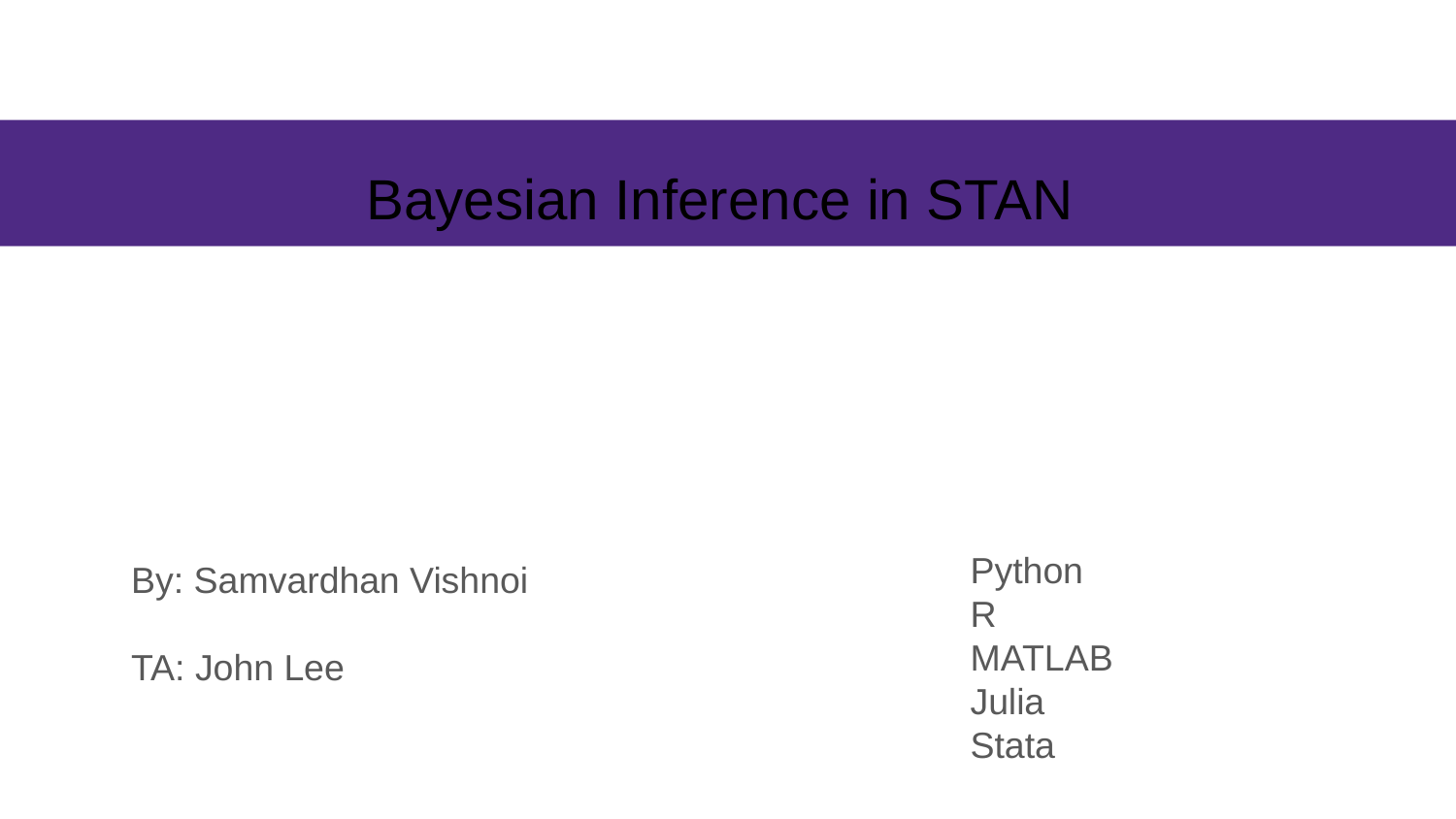

# Bayesian Inference in STAN
Python
R
MATLAB
Julia
Stata
By: Samvardhan Vishnoi

TA: John Lee